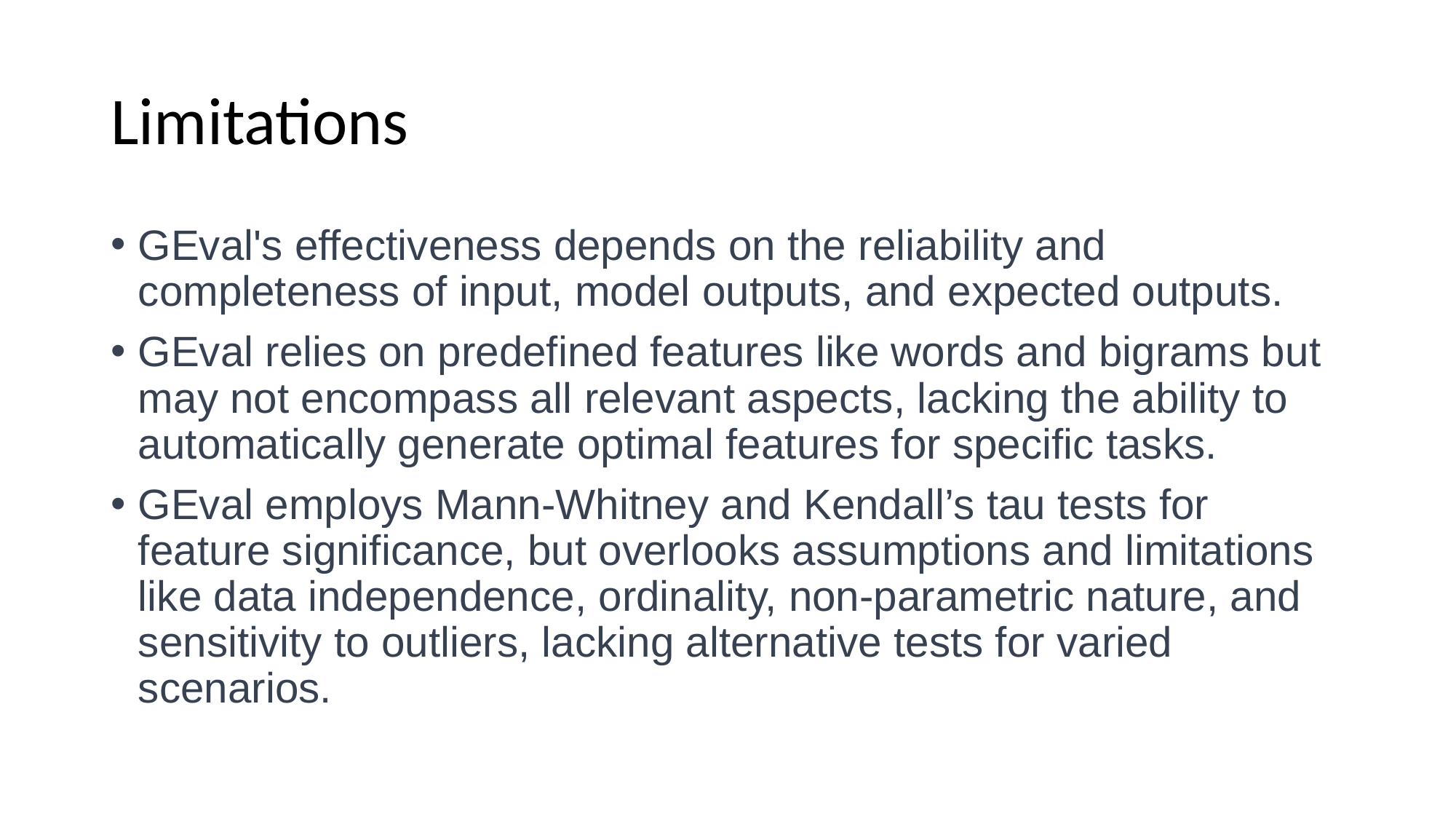

# Limitations
GEval's effectiveness depends on the reliability and completeness of input, model outputs, and expected outputs.
GEval relies on predefined features like words and bigrams but may not encompass all relevant aspects, lacking the ability to automatically generate optimal features for specific tasks.
GEval employs Mann-Whitney and Kendall’s tau tests for feature significance, but overlooks assumptions and limitations like data independence, ordinality, non-parametric nature, and sensitivity to outliers, lacking alternative tests for varied scenarios.